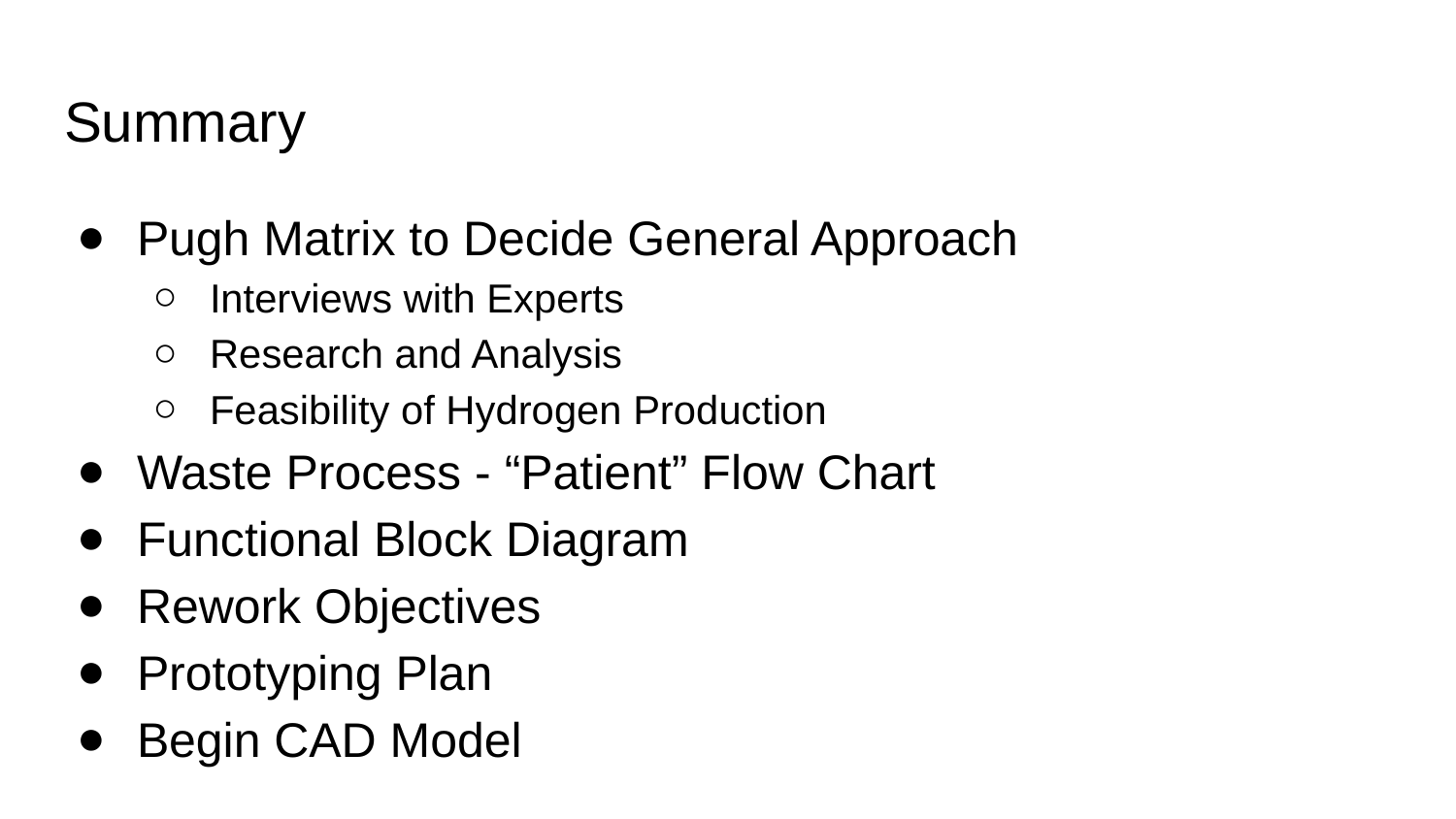

# Summary
Pugh Matrix to Decide General Approach
Interviews with Experts
Research and Analysis
Feasibility of Hydrogen Production
Waste Process - “Patient” Flow Chart
Functional Block Diagram
Rework Objectives
Prototyping Plan
Begin CAD Model